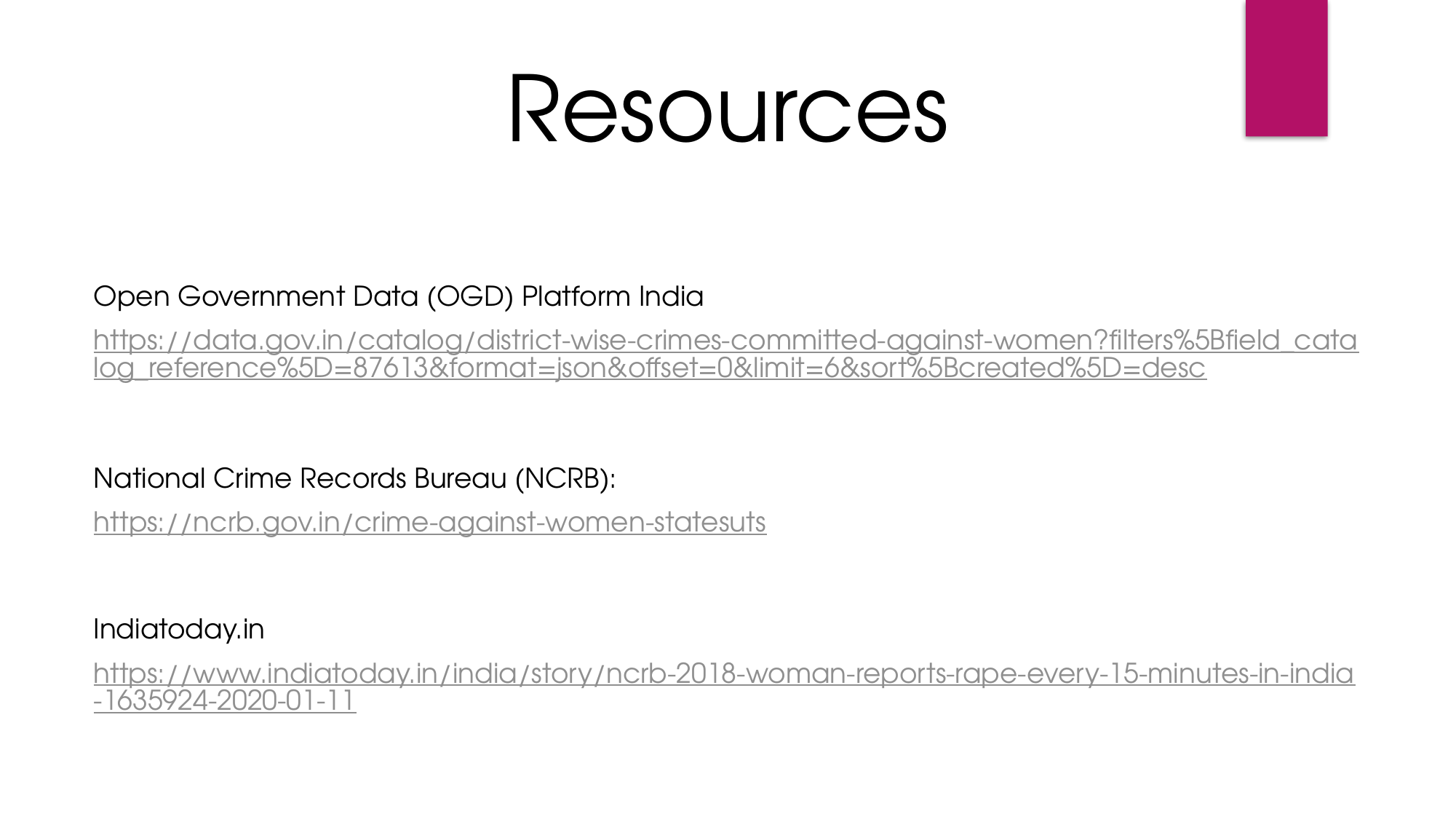

Resources
Open Government Data (OGD) Platform India
https://data.gov.in/catalog/district-wise-crimes-committed-against-women?filters%5Bfield_catalog_reference%5D=87613&format=json&offset=0&limit=6&sort%5Bcreated%5D=desc
National Crime Records Bureau (NCRB):
https://ncrb.gov.in/crime-against-women-statesuts
Indiatoday.in
https://www.indiatoday.in/india/story/ncrb-2018-woman-reports-rape-every-15-minutes-in-india-1635924-2020-01-11